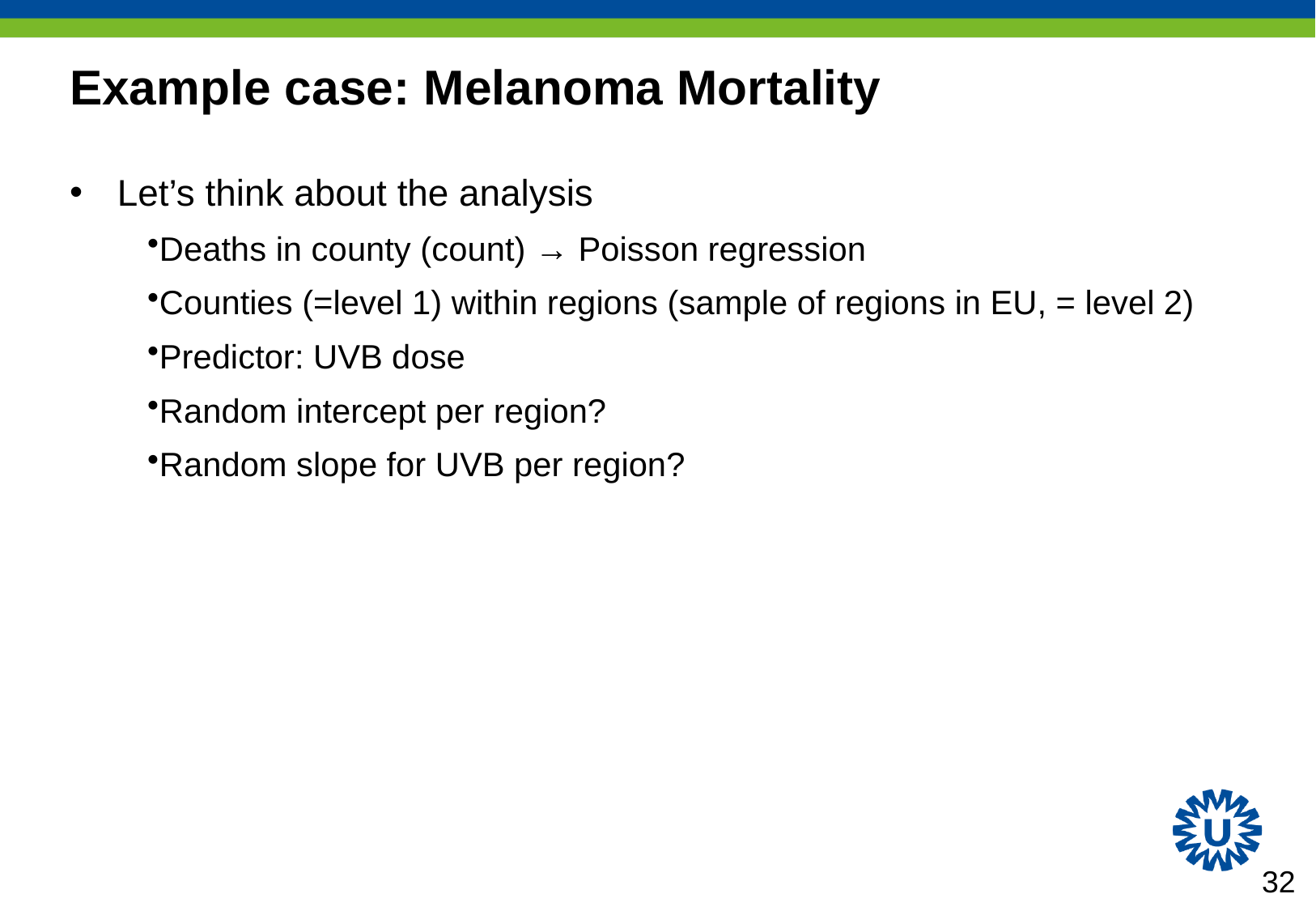

# Example case: Melanoma Mortality
Let’s think about the analysis
Deaths in county (count) → Poisson regression
Counties (=level 1) within regions (sample of regions in EU, = level 2)
Predictor: UVB dose
Random intercept per region?
Random slope for UVB per region?
32